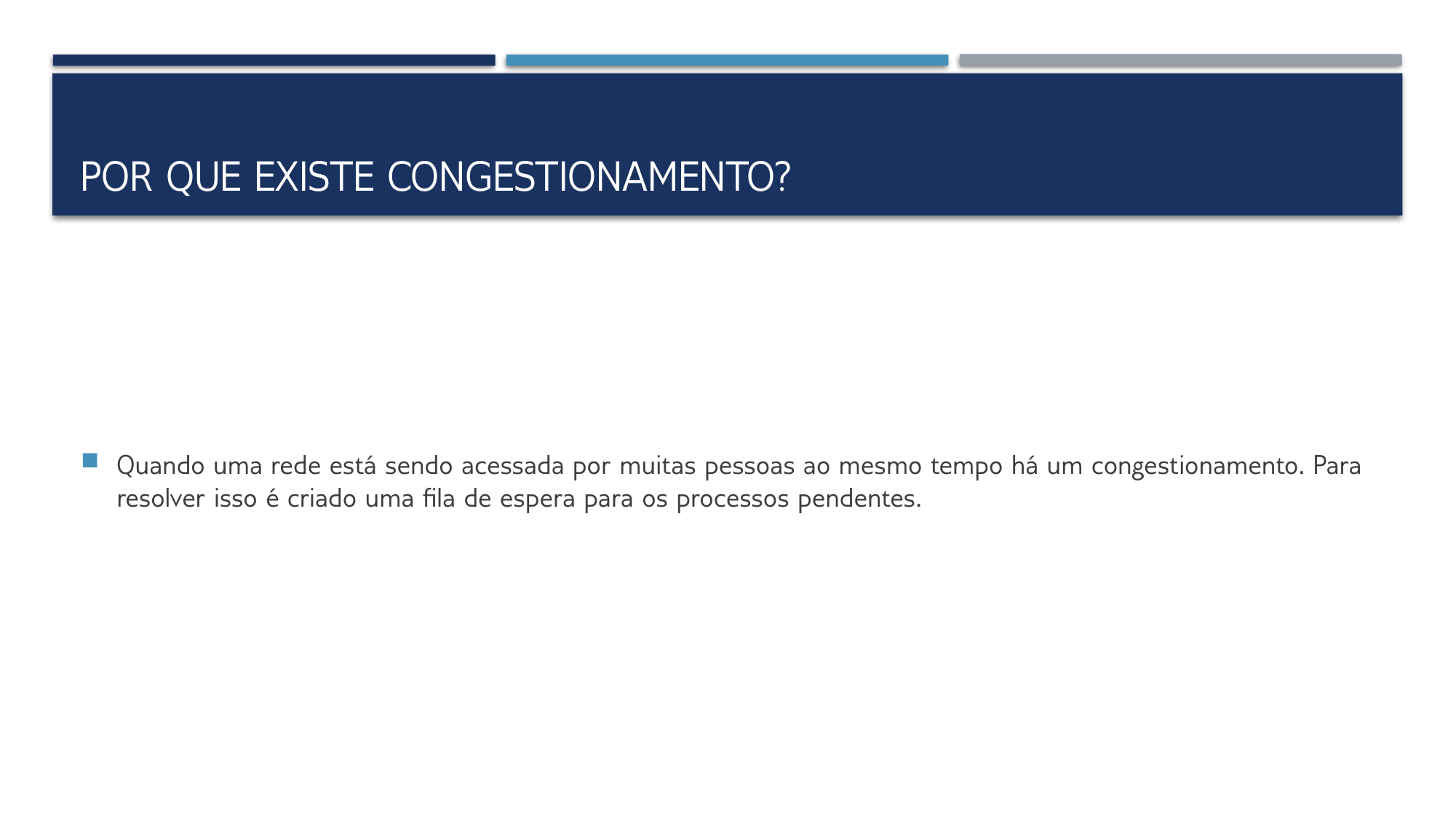

# Por que existe congestionamento?
Quando uma rede está sendo acessada por muitas pessoas ao mesmo tempo há um congestionamento. Para resolver isso é criado uma fila de espera para os processos pendentes.